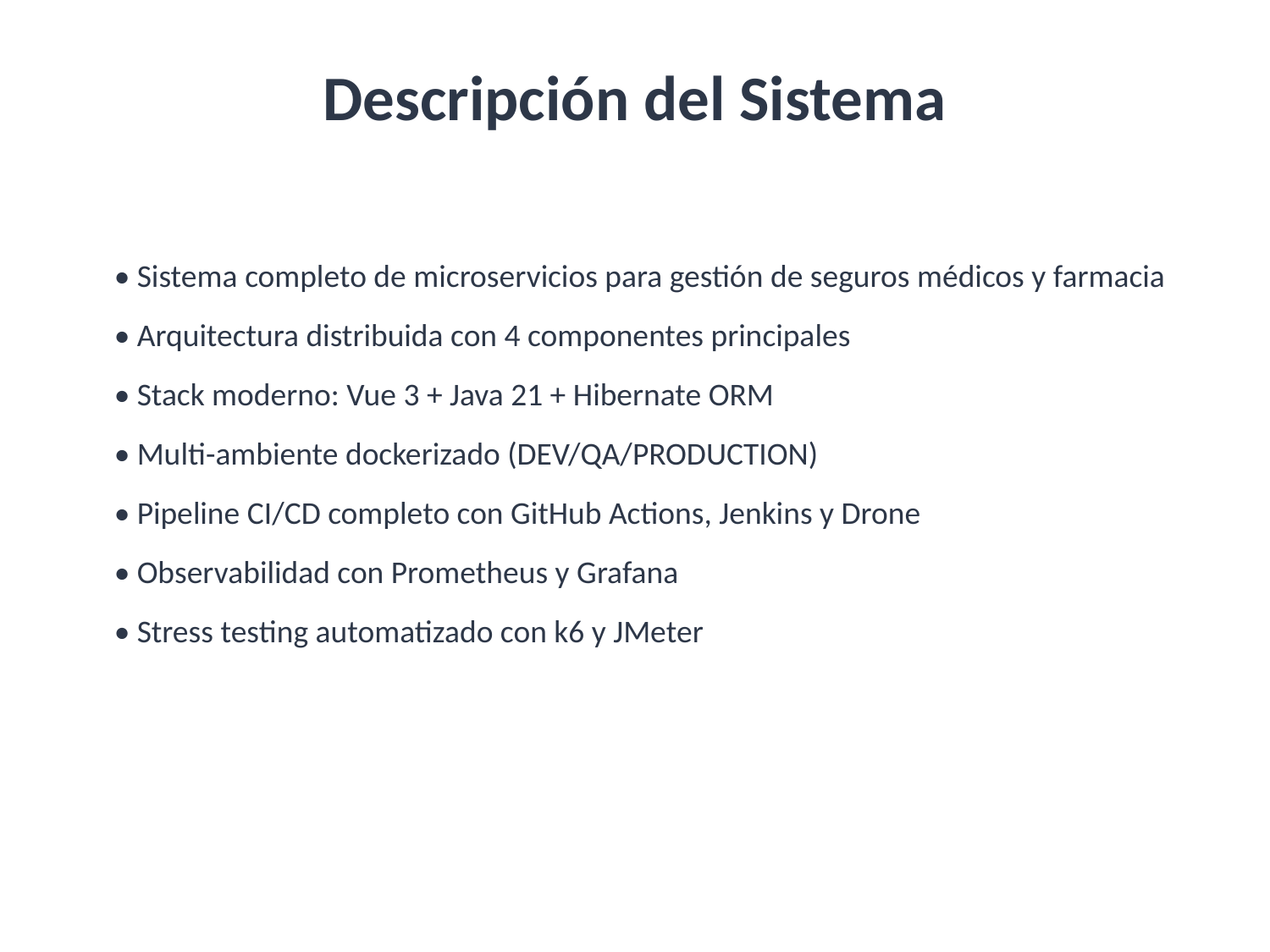

Descripción del Sistema

• Sistema completo de microservicios para gestión de seguros médicos y farmacia
• Arquitectura distribuida con 4 componentes principales
• Stack moderno: Vue 3 + Java 21 + Hibernate ORM
• Multi-ambiente dockerizado (DEV/QA/PRODUCTION)
• Pipeline CI/CD completo con GitHub Actions, Jenkins y Drone
• Observabilidad con Prometheus y Grafana
• Stress testing automatizado con k6 y JMeter